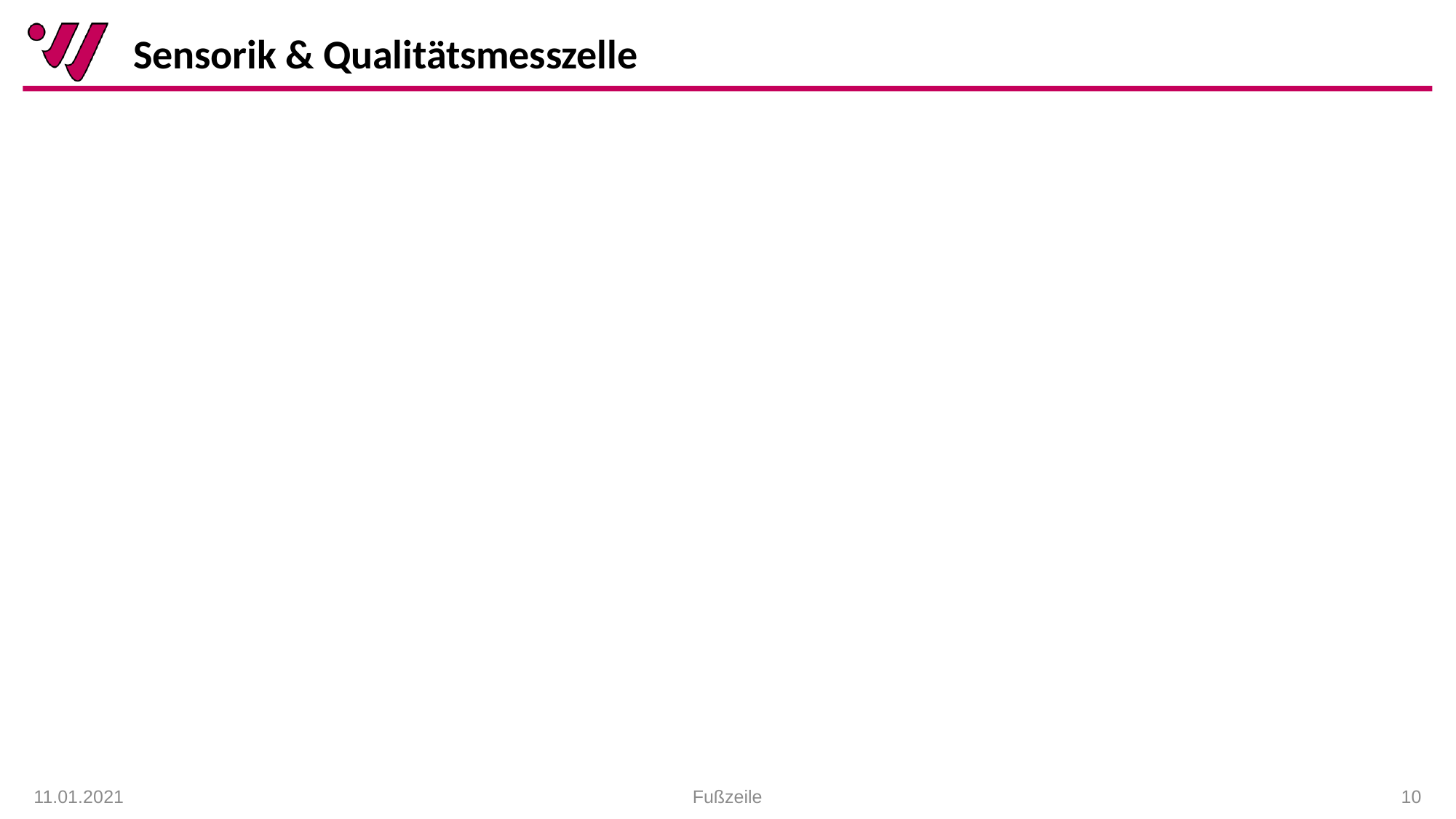

# Sensorik & Qualitätsmesszelle

Fußzeile
 10
11.01.2021